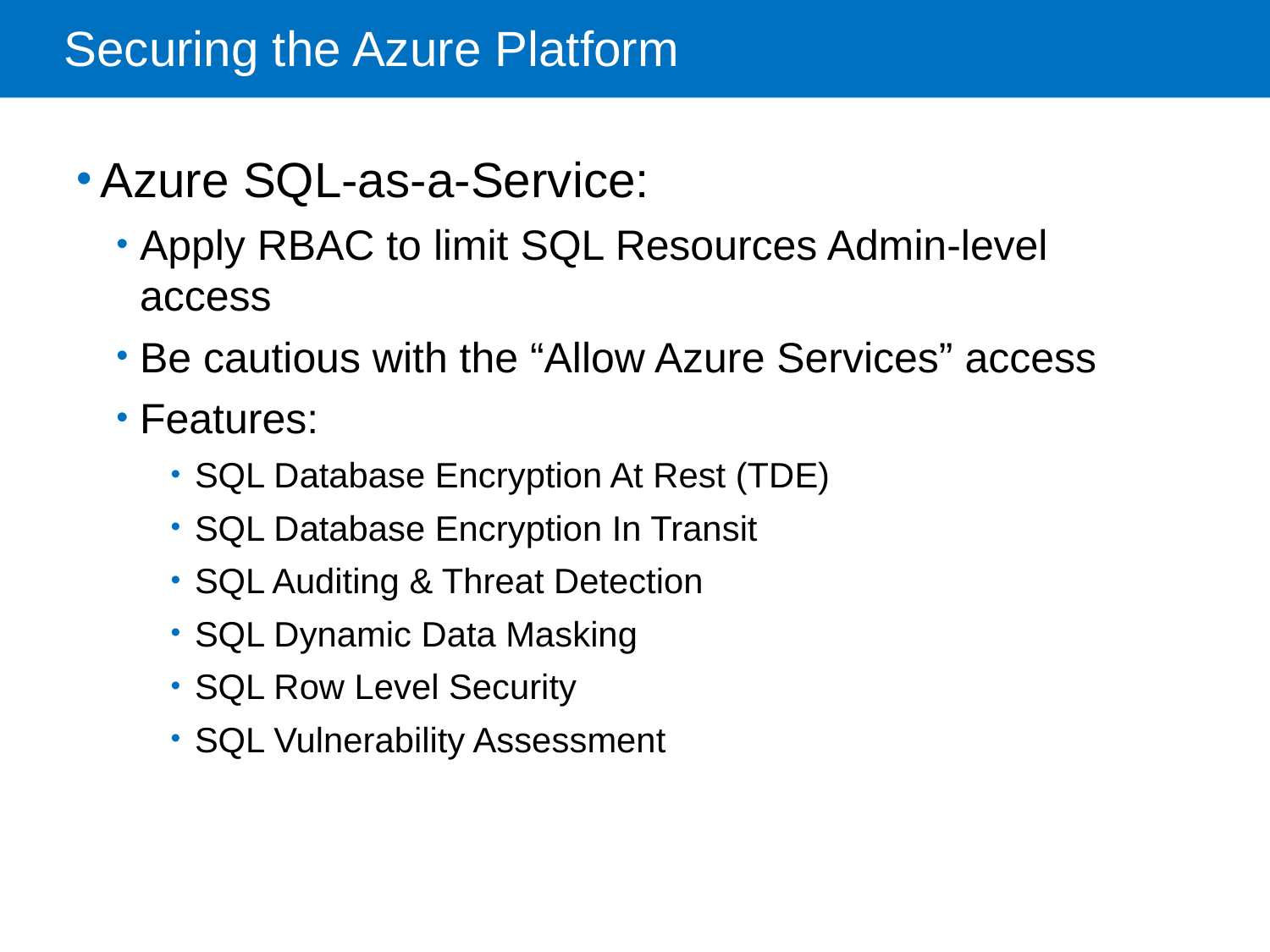

# Securing the Azure Platform
Azure SQL-as-a-Service:
Apply RBAC to limit SQL Resources Admin-level access
Be cautious with the “Allow Azure Services” access
Features:
SQL Database Encryption At Rest (TDE)
SQL Database Encryption In Transit
SQL Auditing & Threat Detection
SQL Dynamic Data Masking
SQL Row Level Security
SQL Vulnerability Assessment